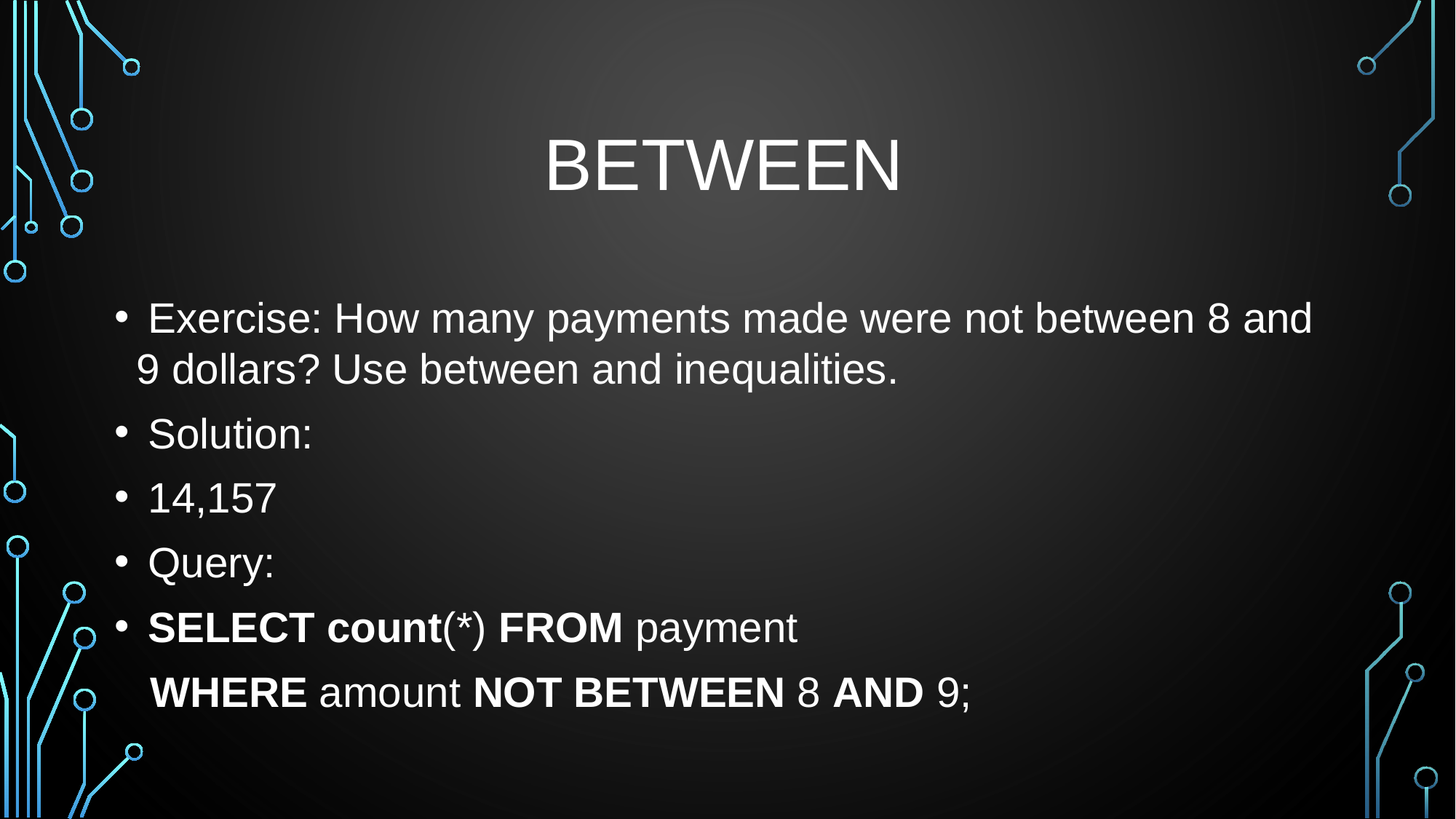

# BETWEEN
 Exercise: How many payments made were not between 8 and 9 dollars? Use between and inequalities.
 Solution:
 14,157
 Query:
 SELECT count(*) FROM payment
   WHERE amount NOT BETWEEN 8 AND 9;